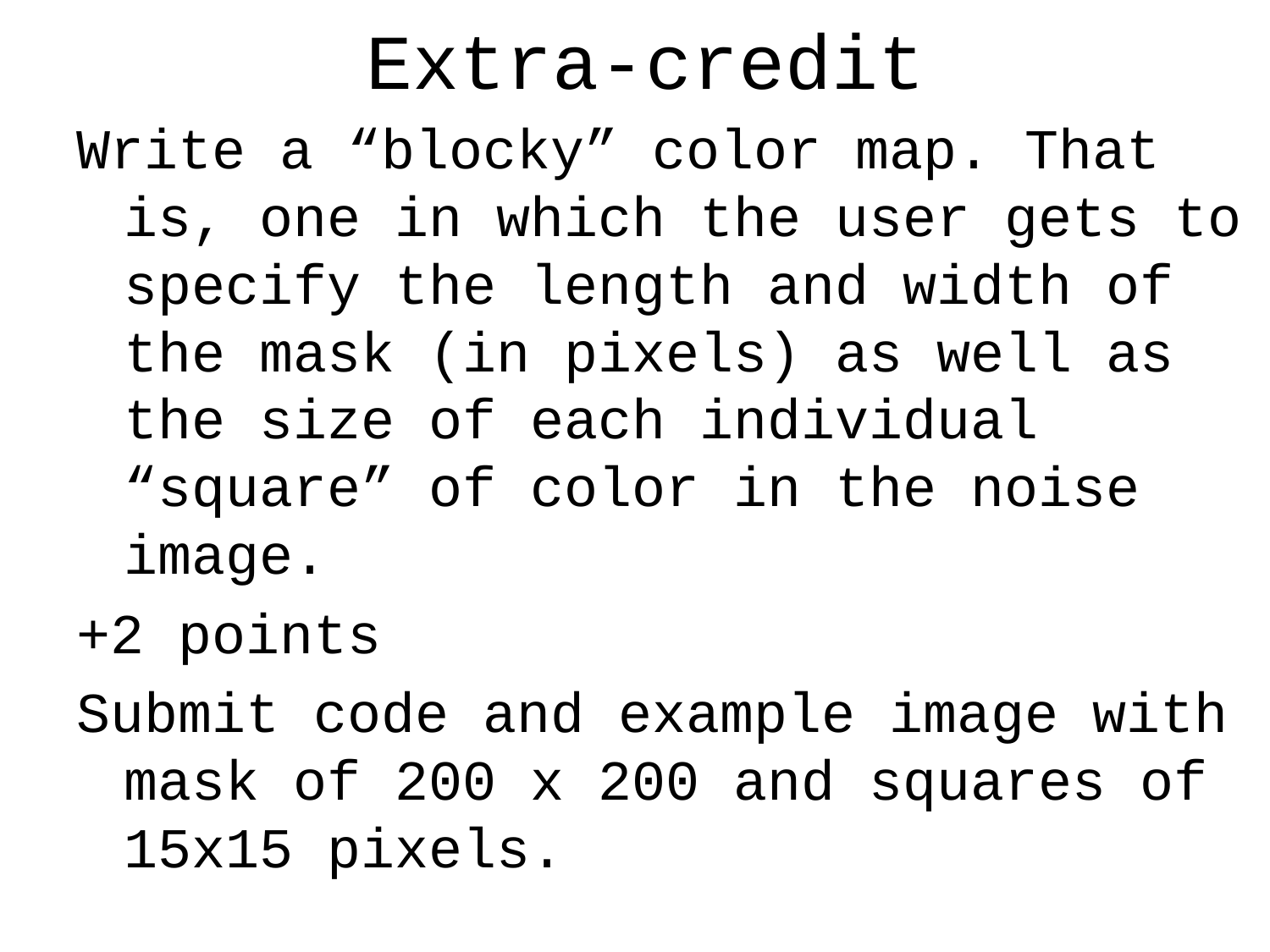

Extra-credit
Write a “blocky” color map. That is, one in which the user gets to specify the length and width of the mask (in pixels) as well as the size of each individual “square” of color in the noise image.
+2 points
Submit code and example image with mask of 200 x 200 and squares of 15x15 pixels.